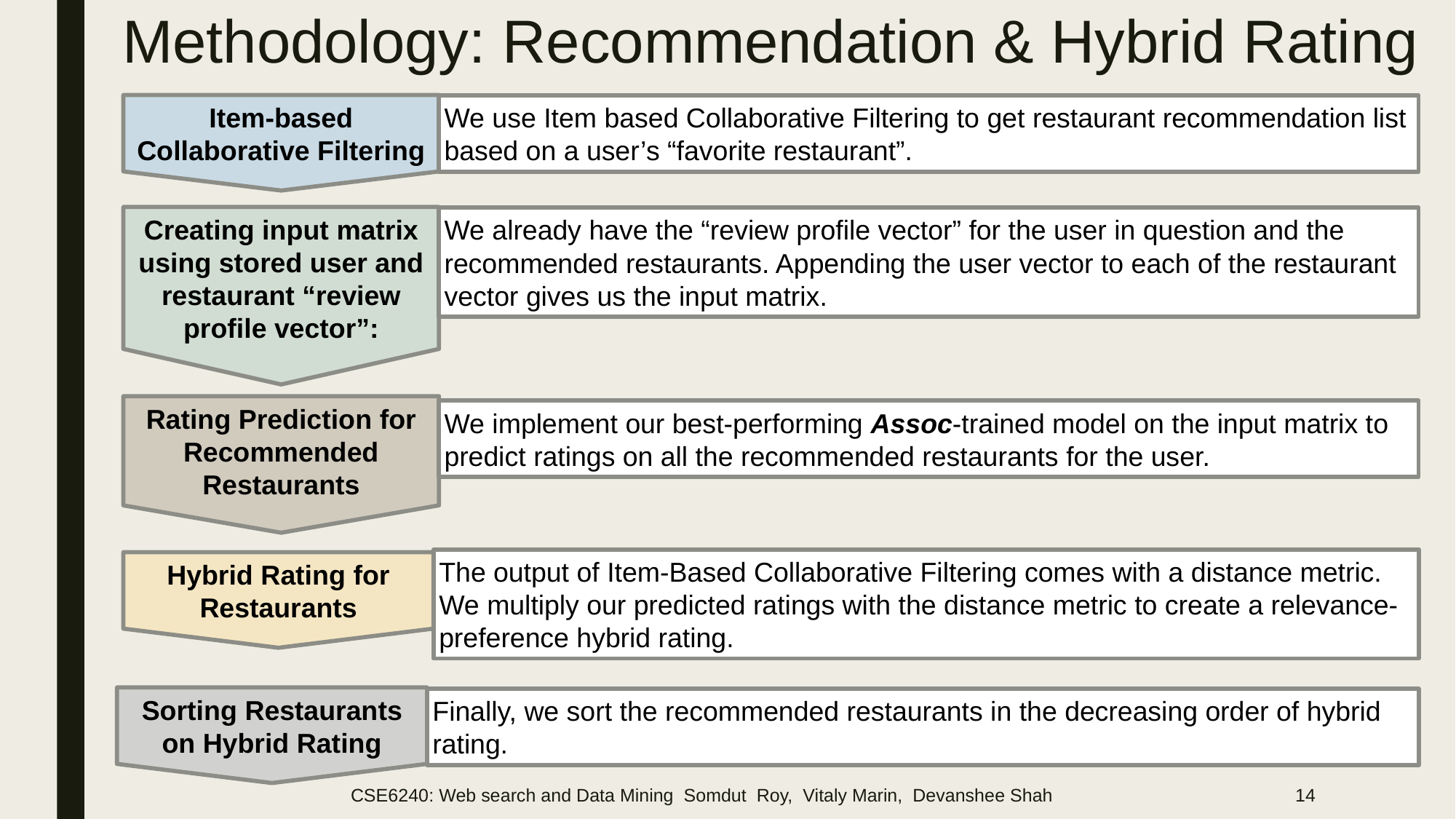

# Methodology: Recommendation & Hybrid Rating
Item-based Collaborative Filtering
We use Item based Collaborative Filtering to get restaurant recommendation list based on a user’s “favorite restaurant”.
Creating input matrix using stored user and restaurant “review profile vector”:
We already have the “review profile vector” for the user in question and the recommended restaurants. Appending the user vector to each of the restaurant vector gives us the input matrix.
Rating Prediction for Recommended Restaurants
We implement our best-performing Assoc-trained model on the input matrix to predict ratings on all the recommended restaurants for the user.
The output of Item-Based Collaborative Filtering comes with a distance metric. We multiply our predicted ratings with the distance metric to create a relevance-preference hybrid rating.
Hybrid Rating for Restaurants
Sorting Restaurants on Hybrid Rating
Finally, we sort the recommended restaurants in the decreasing order of hybrid rating.
CSE6240: Web search and Data Mining  Somdut  Roy,  Vitaly Marin,  Devanshee Shah
14